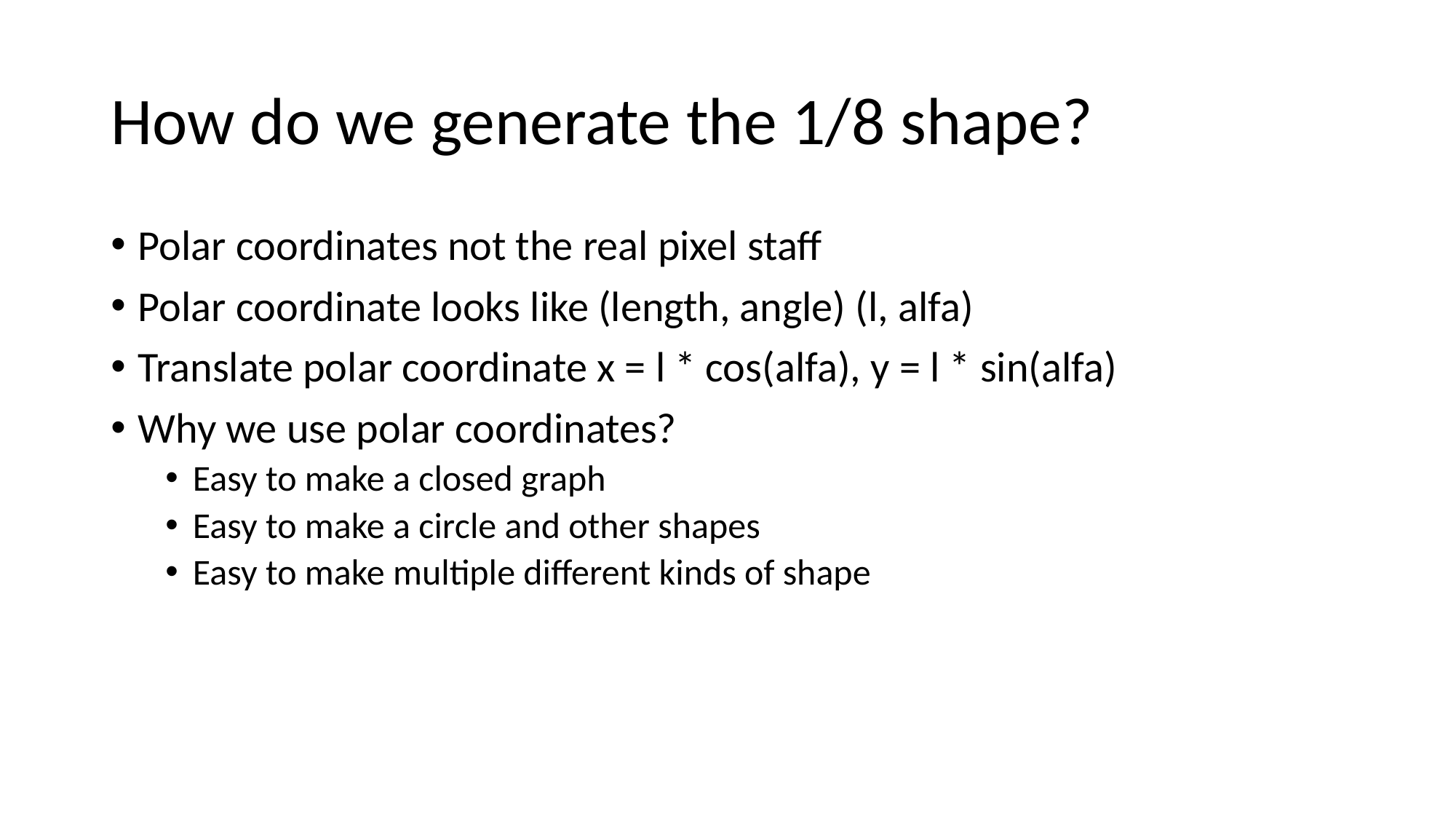

# How do we generate the 1/8 shape?
Polar coordinates not the real pixel staff
Polar coordinate looks like (length, angle) (l, alfa)
Translate polar coordinate x = l * cos(alfa), y = l * sin(alfa)
Why we use polar coordinates?
Easy to make a closed graph
Easy to make a circle and other shapes
Easy to make multiple different kinds of shape